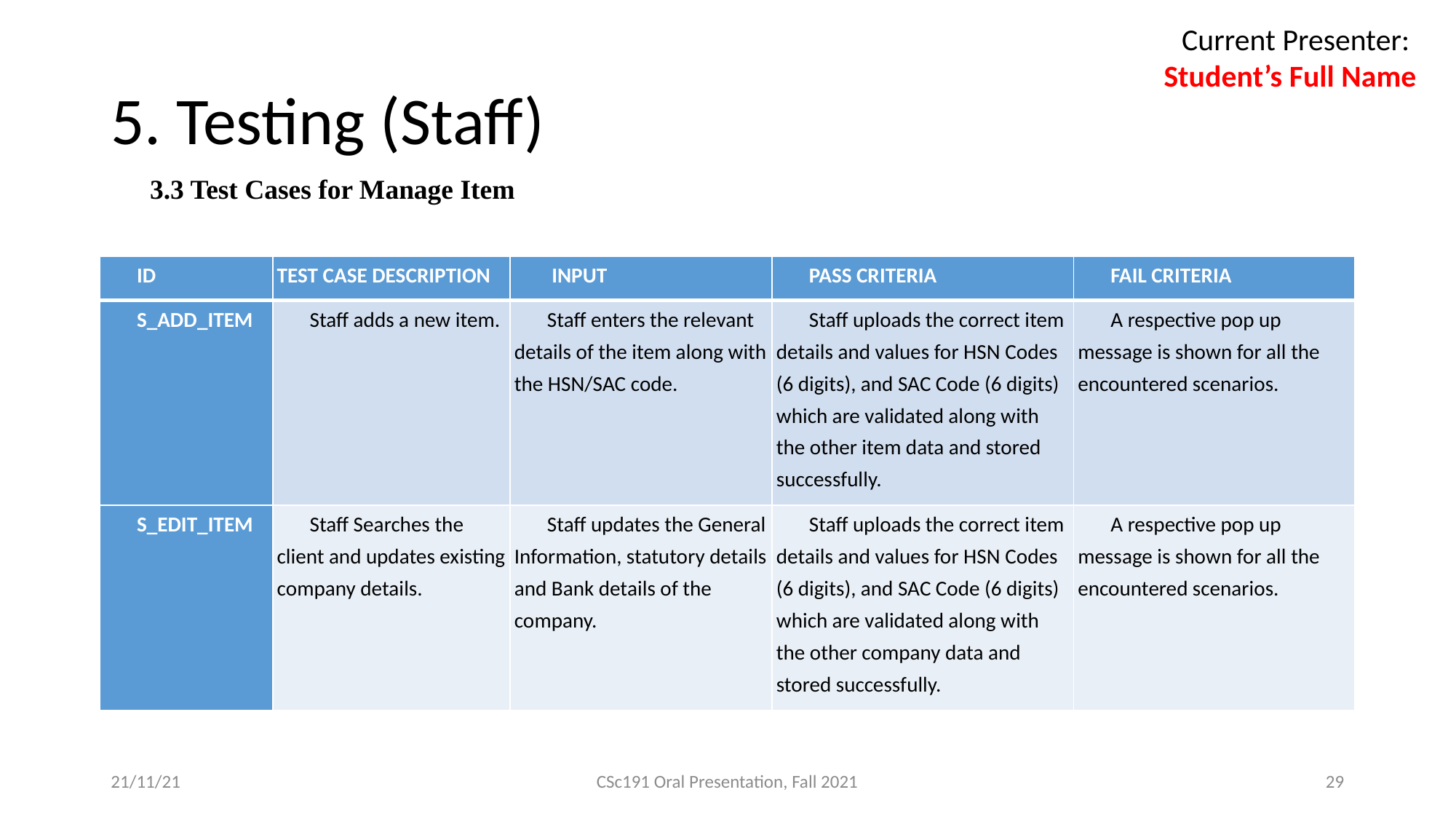

Current Presenter:
Student’s Full Name
# 5. Testing (Staff)
3.3 Test Cases for Manage Item

| ID | TEST CASE DESCRIPTION | INPUT | PASS CRITERIA | FAIL CRITERIA |
| --- | --- | --- | --- | --- |
| S\_ADD\_ITEM | Staff adds a new item. | Staff enters the relevant details of the item along with the HSN/SAC code. | Staff uploads the correct item details and values for HSN Codes (6 digits), and SAC Code (6 digits) which are validated along with the other item data and stored successfully. | A respective pop up message is shown for all the encountered scenarios. |
| S\_EDIT\_ITEM | Staff Searches the client and updates existing company details. | Staff updates the General Information, statutory details and Bank details of the company. | Staff uploads the correct item details and values for HSN Codes (6 digits), and SAC Code (6 digits) which are validated along with the other company data and stored successfully. | A respective pop up message is shown for all the encountered scenarios. |
21/11/21
CSc191 Oral Presentation, Fall 2021
29